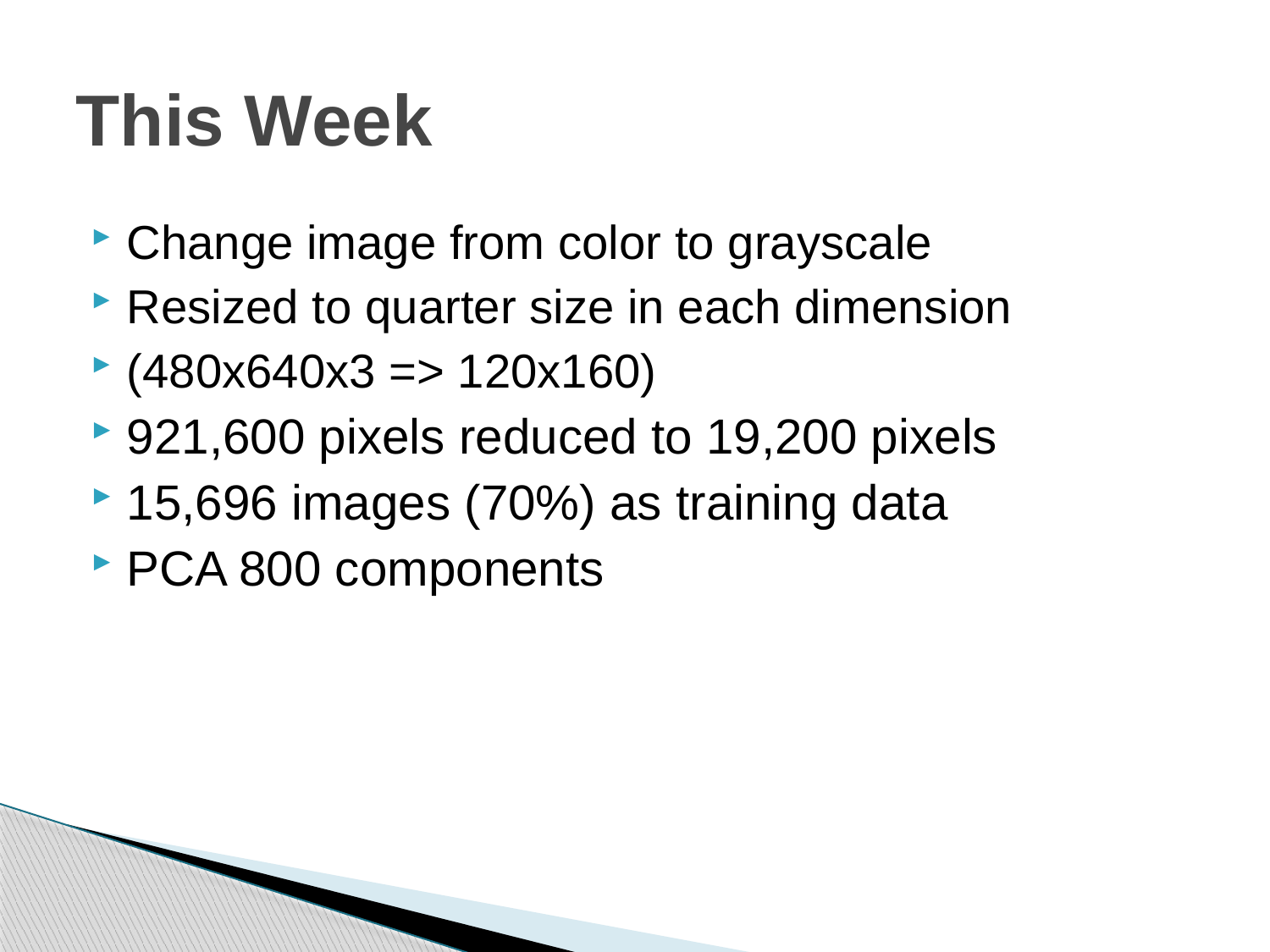

# This Week
Change image from color to grayscale
Resized to quarter size in each dimension
(480x640x3 => 120x160)
921,600 pixels reduced to 19,200 pixels
15,696 images (70%) as training data
PCA 800 components